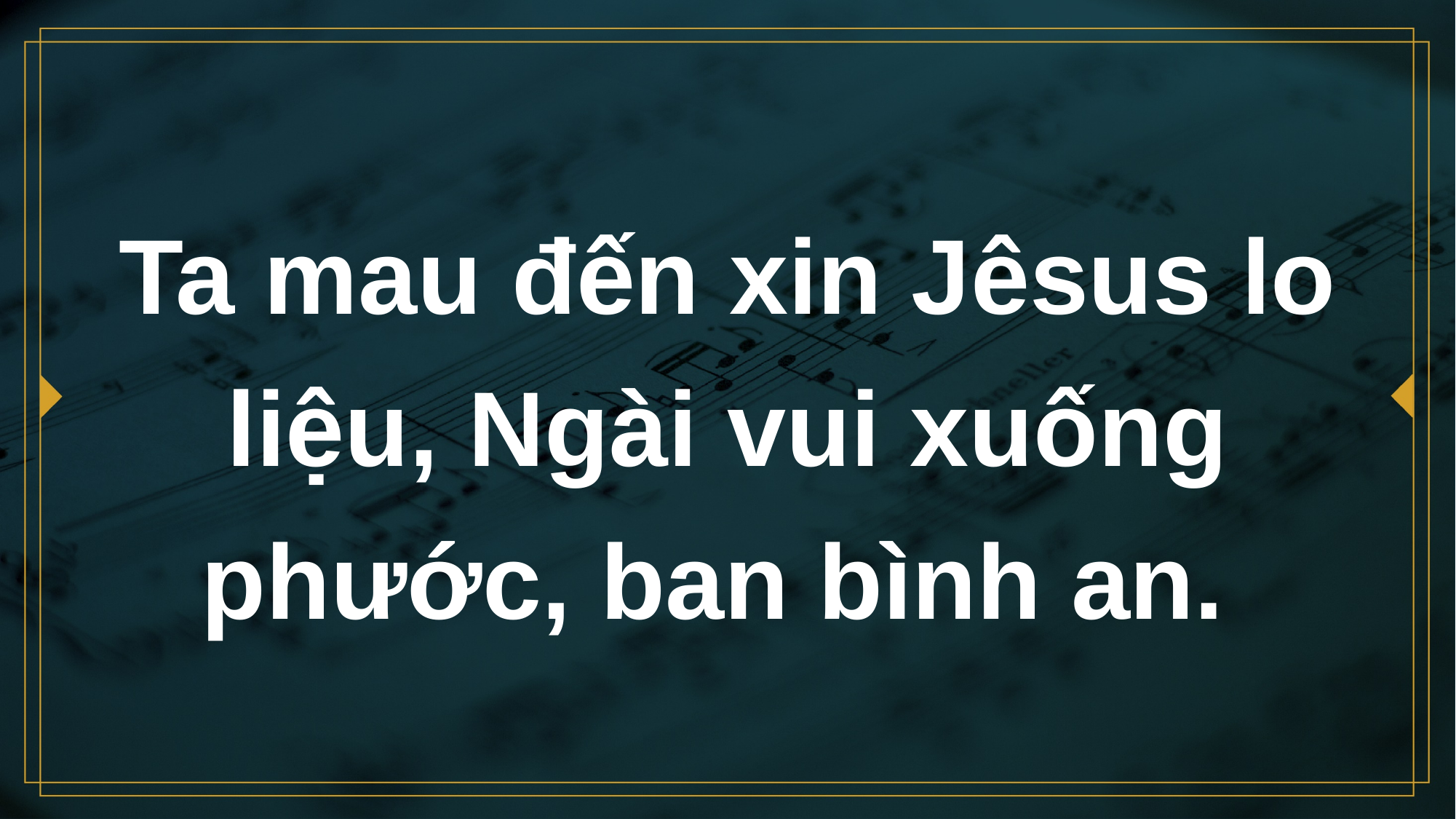

# Ta mau đến xin Jêsus lo liệu, Ngài vui xuống phước, ban bình an.